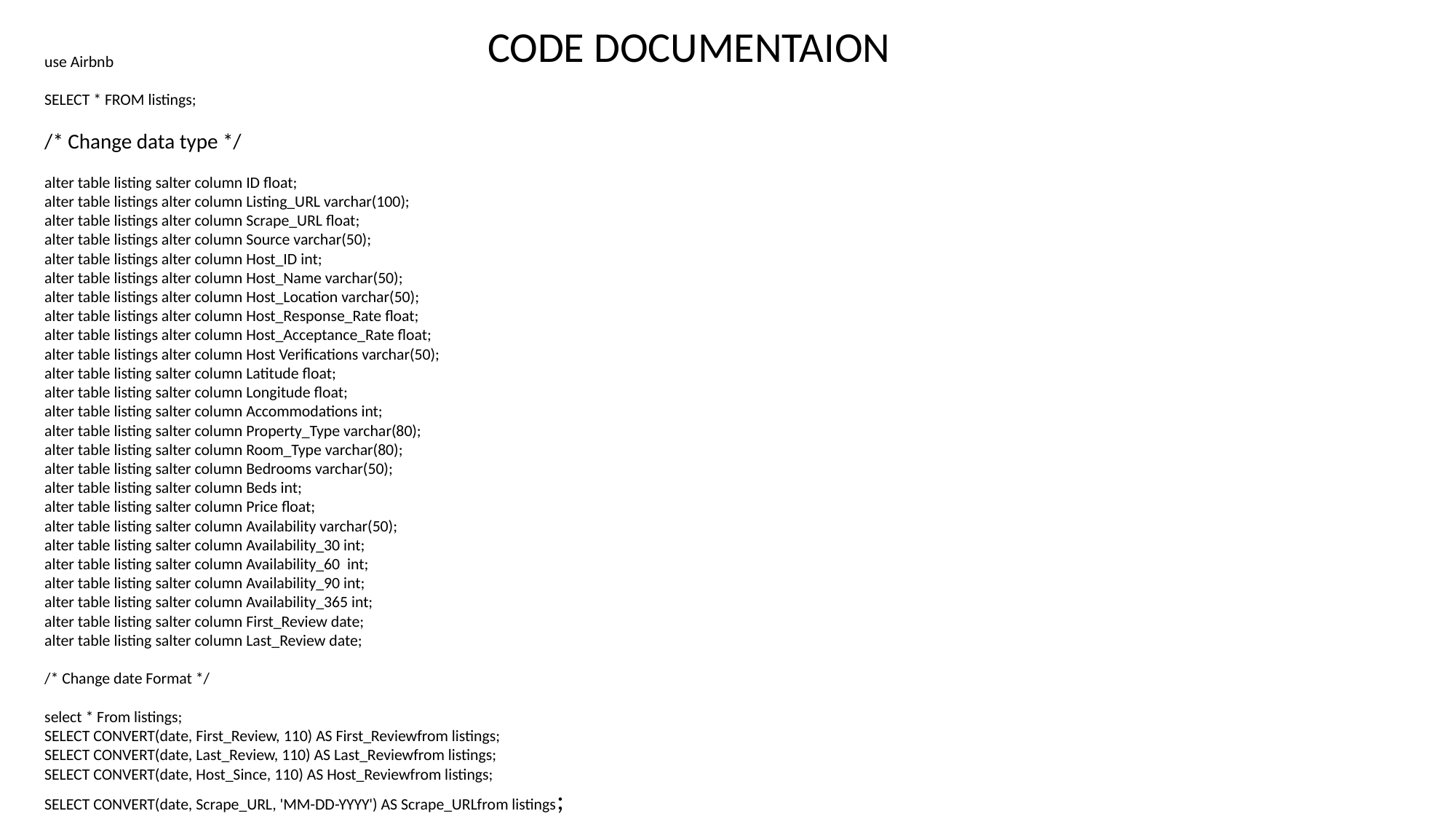

CODE DOCUMENTAION
use Airbnb

SELECT * FROM listings;

/* Change data type */

alter table listing salter column ID float;
alter table listings alter column Listing_URL varchar(100);
alter table listings alter column Scrape_URL float;
alter table listings alter column Source varchar(50);
alter table listings alter column Host_ID int;
alter table listings alter column Host_Name varchar(50);
alter table listings alter column Host_Location varchar(50);
alter table listings alter column Host_Response_Rate float;
alter table listings alter column Host_Acceptance_Rate float;
alter table listings alter column Host Verifications varchar(50);
alter table listing salter column Latitude float;
alter table listing salter column Longitude float;
alter table listing salter column Accommodations int;
alter table listing salter column Property_Type varchar(80);
alter table listing salter column Room_Type varchar(80);
alter table listing salter column Bedrooms varchar(50);
alter table listing salter column Beds int;
alter table listing salter column Price float;
alter table listing salter column Availability varchar(50);
alter table listing salter column Availability_30 int;
alter table listing salter column Availability_60  int;
alter table listing salter column Availability_90 int;
alter table listing salter column Availability_365 int;
alter table listing salter column First_Review date;
alter table listing salter column Last_Review date;

/* Change date Format */

select * From listings;
SELECT CONVERT(date, First_Review, 110) AS First_Reviewfrom listings;
SELECT CONVERT(date, Last_Review, 110) AS Last_Reviewfrom listings;
SELECT CONVERT(date, Host_Since, 110) AS Host_Reviewfrom listings;
SELECT CONVERT(date, Scrape_URL, 'MM-DD-YYYY') AS Scrape_URLfrom listings;